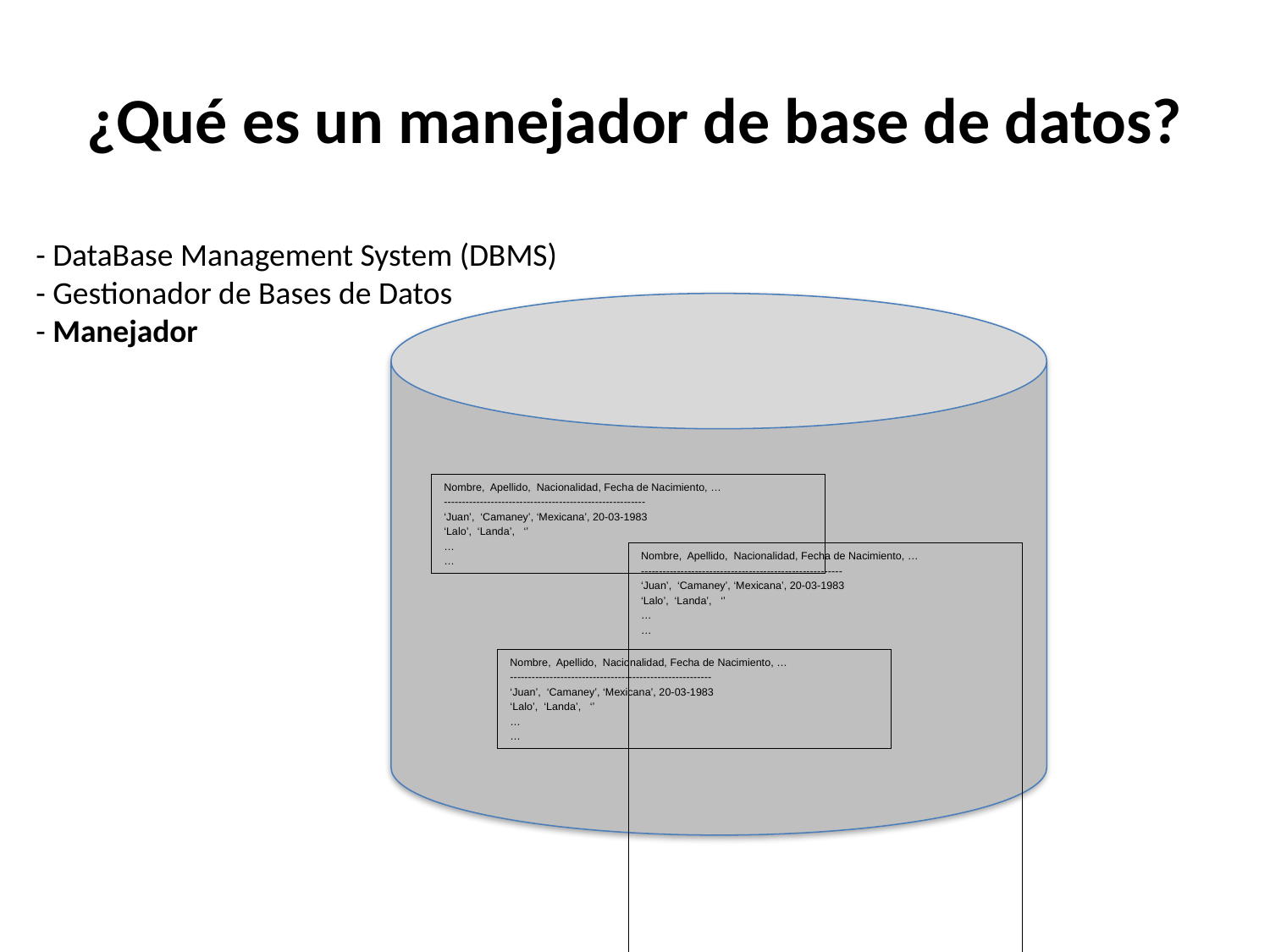

# ¿Qué es un manejador de base de datos?
- DataBase Management System (DBMS)
- Gestionador de Bases de Datos
- Manejador

Nombre,  Apellido,  Nacionalidad, Fecha de Nacimiento, …
--------------------------------------------------------
‘Juan’,  ‘Camaney’, ‘Mexicana’, 20-03-1983
‘Lalo’,  ‘Landa’,   ‘’
…
…
Nombre,  Apellido,  Nacionalidad, Fecha de Nacimiento, …
--------------------------------------------------------
‘Juan’,  ‘Camaney’, ‘Mexicana’, 20-03-1983
‘Lalo’,  ‘Landa’,   ‘’
…
…
Nombre,  Apellido,  Nacionalidad, Fecha de Nacimiento, …
--------------------------------------------------------
‘Juan’,  ‘Camaney’, ‘Mexicana’, 20-03-1983
‘Lalo’,  ‘Landa’,   ‘’
…
…